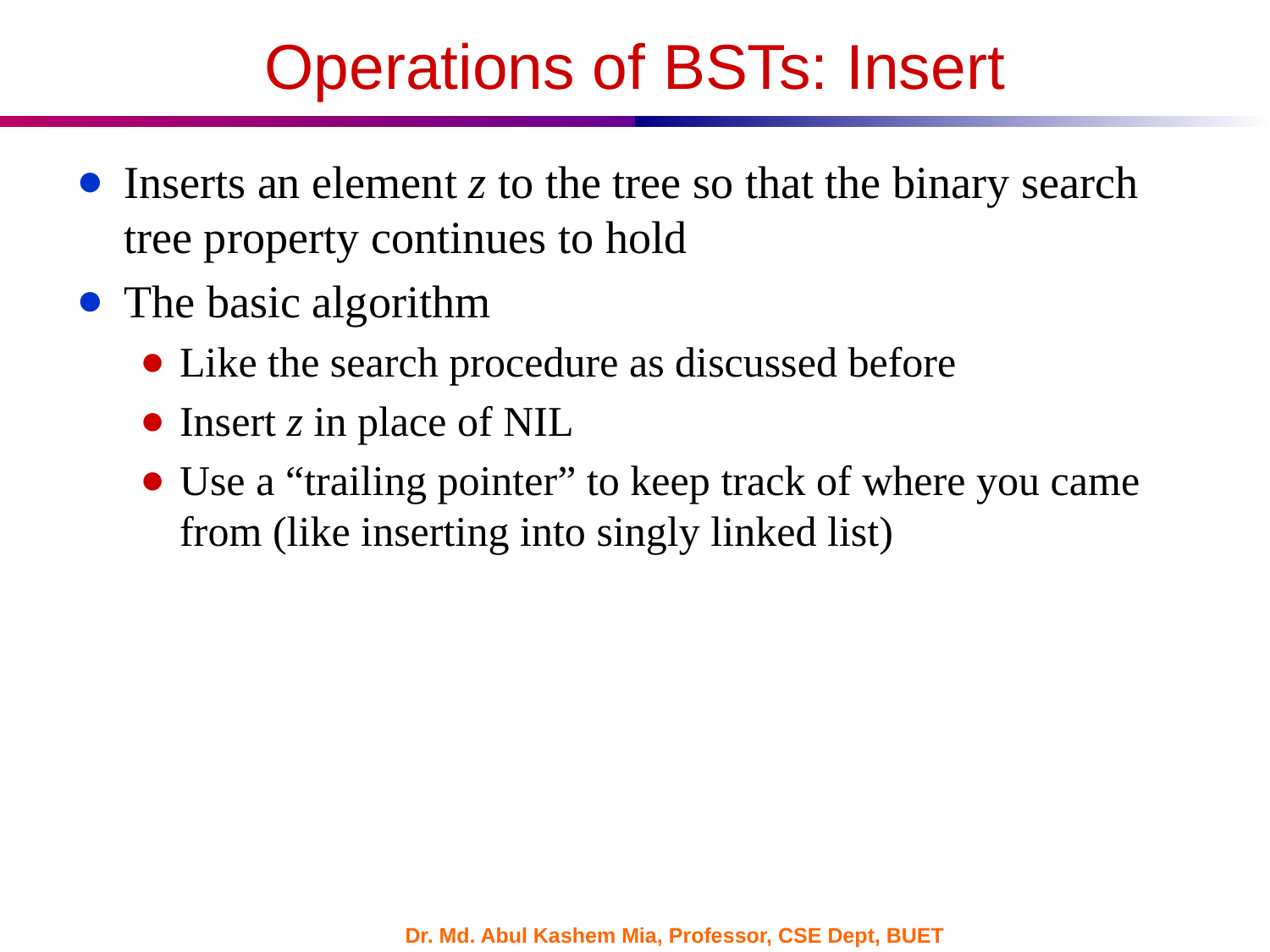

Operations of BSTs: Insert
Inserts an element z to the tree so that the binary search tree property continues to hold
The basic algorithm
Like the search procedure as discussed before
Insert z in place of NIL
Use a “trailing pointer” to keep track of where you came from (like inserting into singly linked list)